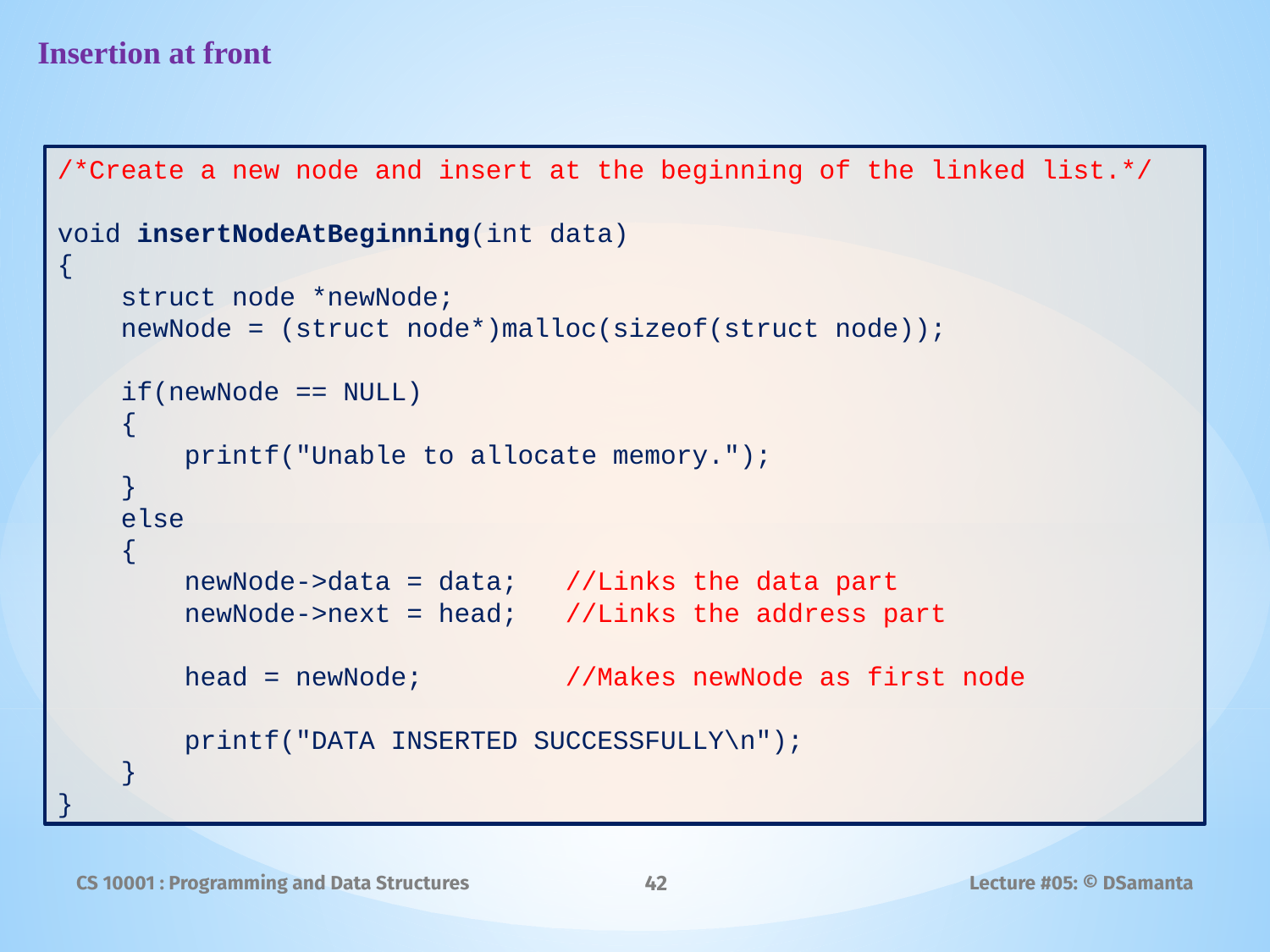

# Insertion at front
/*Create a new node and insert at the beginning of the linked list.*/

void insertNodeAtBeginning(int data)
{
    struct node *newNode;
    newNode = (struct node*)malloc(sizeof(struct node));

    if(newNode == NULL)
    {
        printf("Unable to allocate memory.");
    }
    else
    {
        newNode->data = data; 	//Links the data part
        newNode->next = head; 	//Links the address part

        head = newNode; 	//Makes newNode as first node

        printf("DATA INSERTED SUCCESSFULLY\n");
    }
}
CS 10001 : Programming and Data Structures
42
Lecture #05: © DSamanta